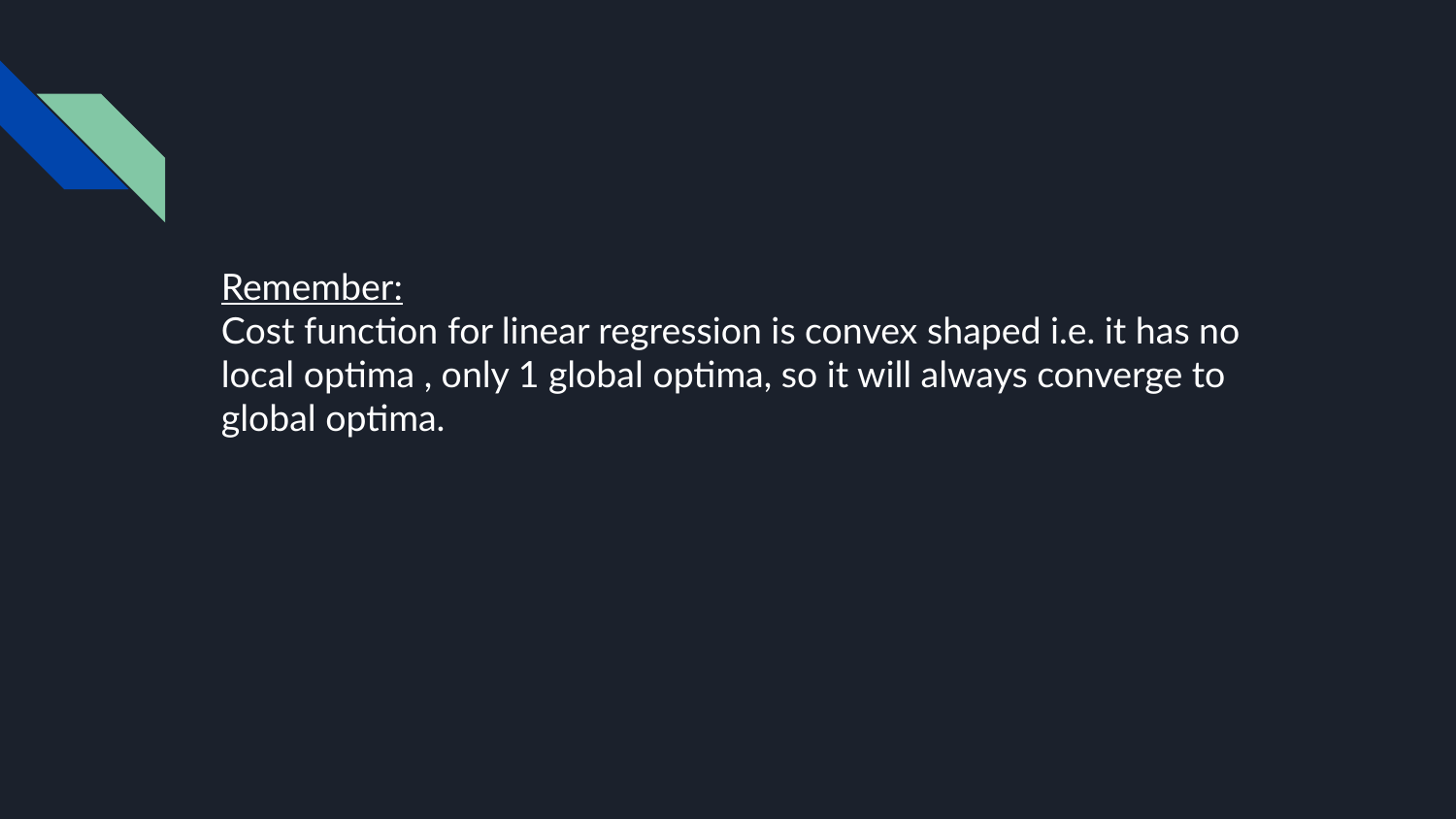

Remember:
Cost function for linear regression is convex shaped i.e. it has no local optima , only 1 global optima, so it will always converge to global optima.